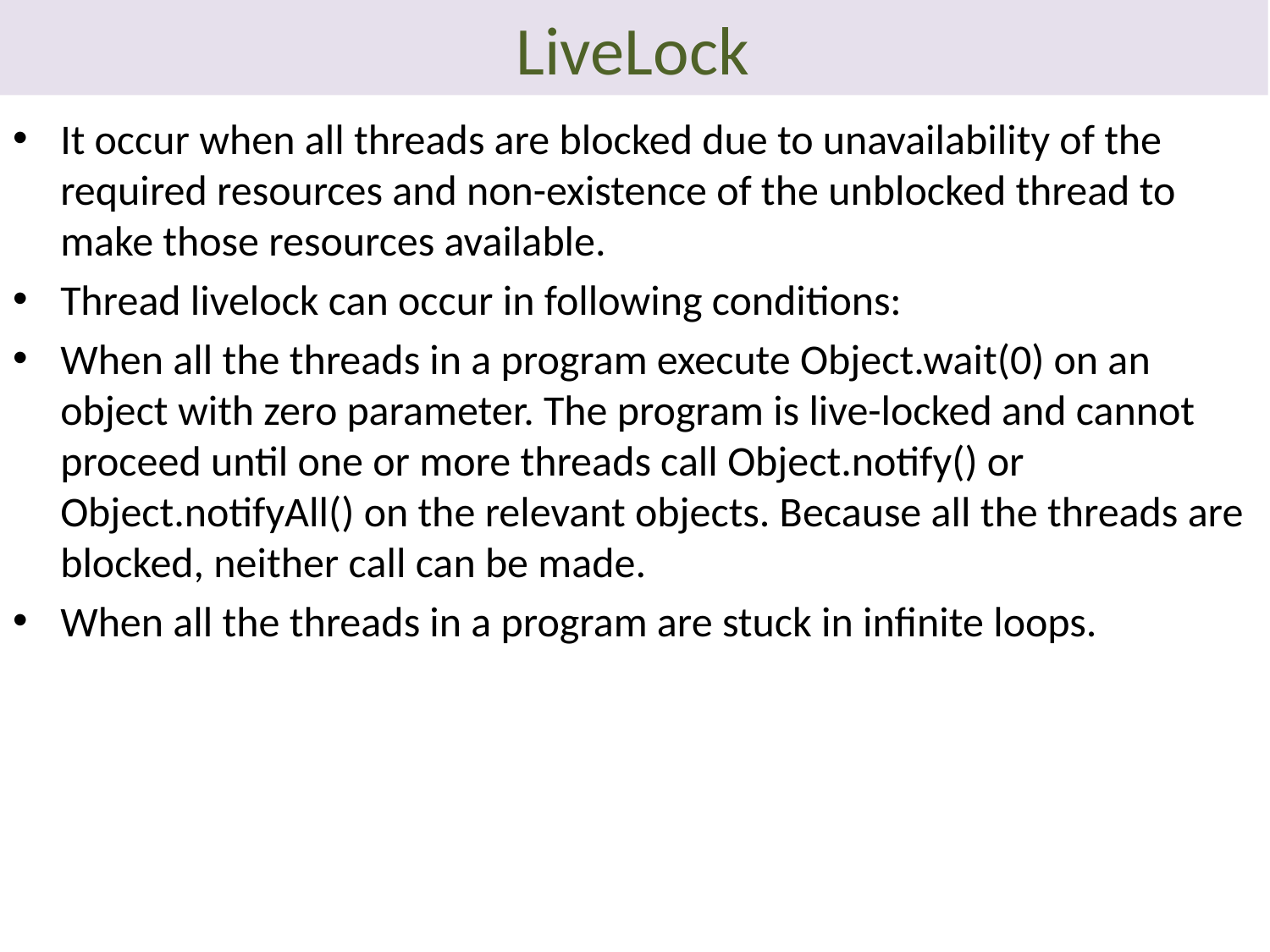

# LiveLock
It occur when all threads are blocked due to unavailability of the required resources and non-existence of the unblocked thread to make those resources available.
Thread livelock can occur in following conditions:
When all the threads in a program execute Object.wait(0) on an object with zero parameter. The program is live-locked and cannot proceed until one or more threads call Object.notify() or Object.notifyAll() on the relevant objects. Because all the threads are blocked, neither call can be made.
When all the threads in a program are stuck in infinite loops.